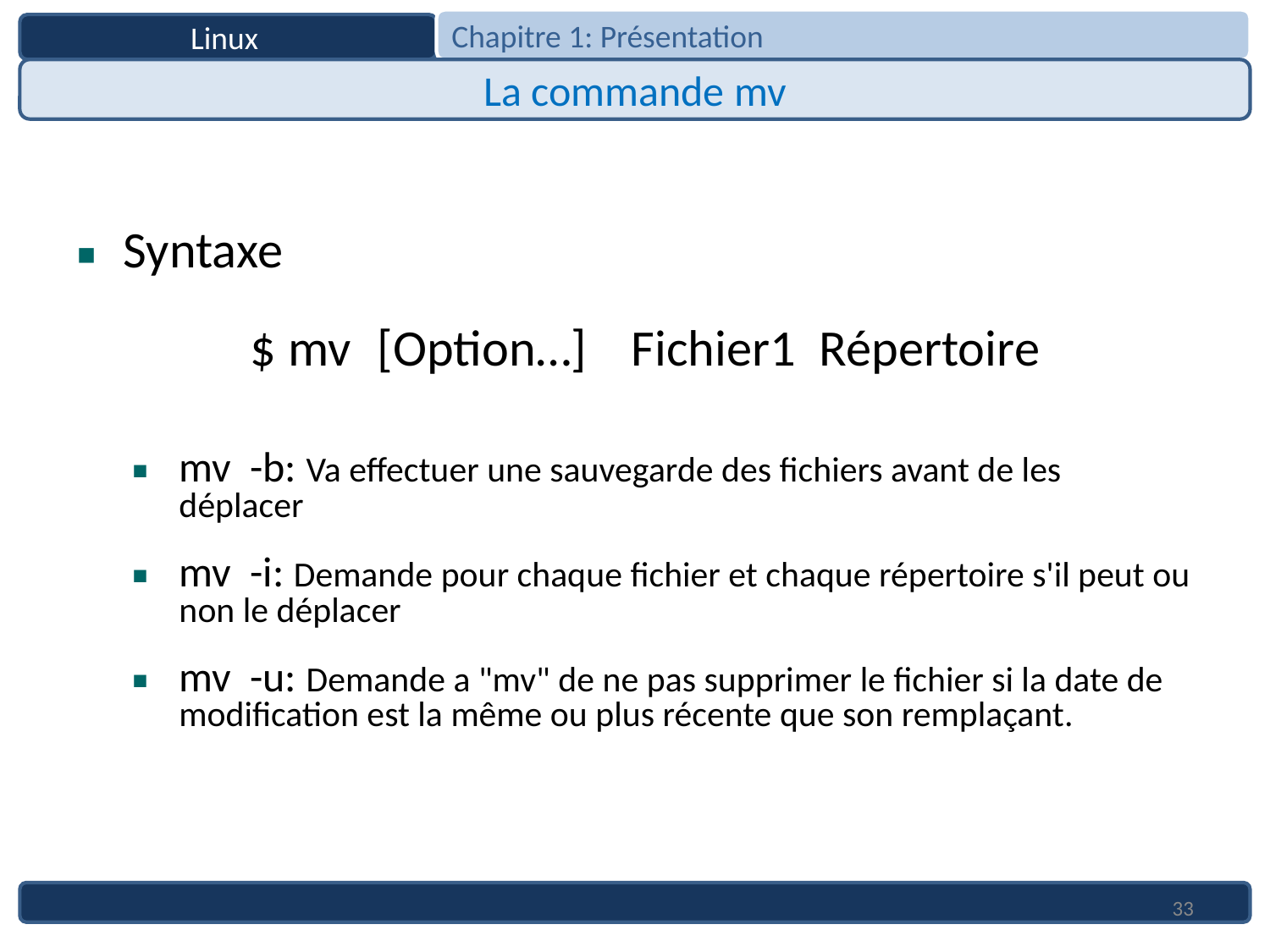

Chapitre 1: Présentation
Linux
La commande mv
Syntaxe

		$ mv	[Option…]	Fichier1  Répertoire

mv  -b: Va effectuer une sauvegarde des fichiers avant de les déplacer

mv  -i: Demande pour chaque fichier et chaque répertoire s'il peut ou non le déplacer

mv  -u: Demande a "mv" de ne pas supprimer le fichier si la date de modification est la même ou plus récente que son remplaçant.

33